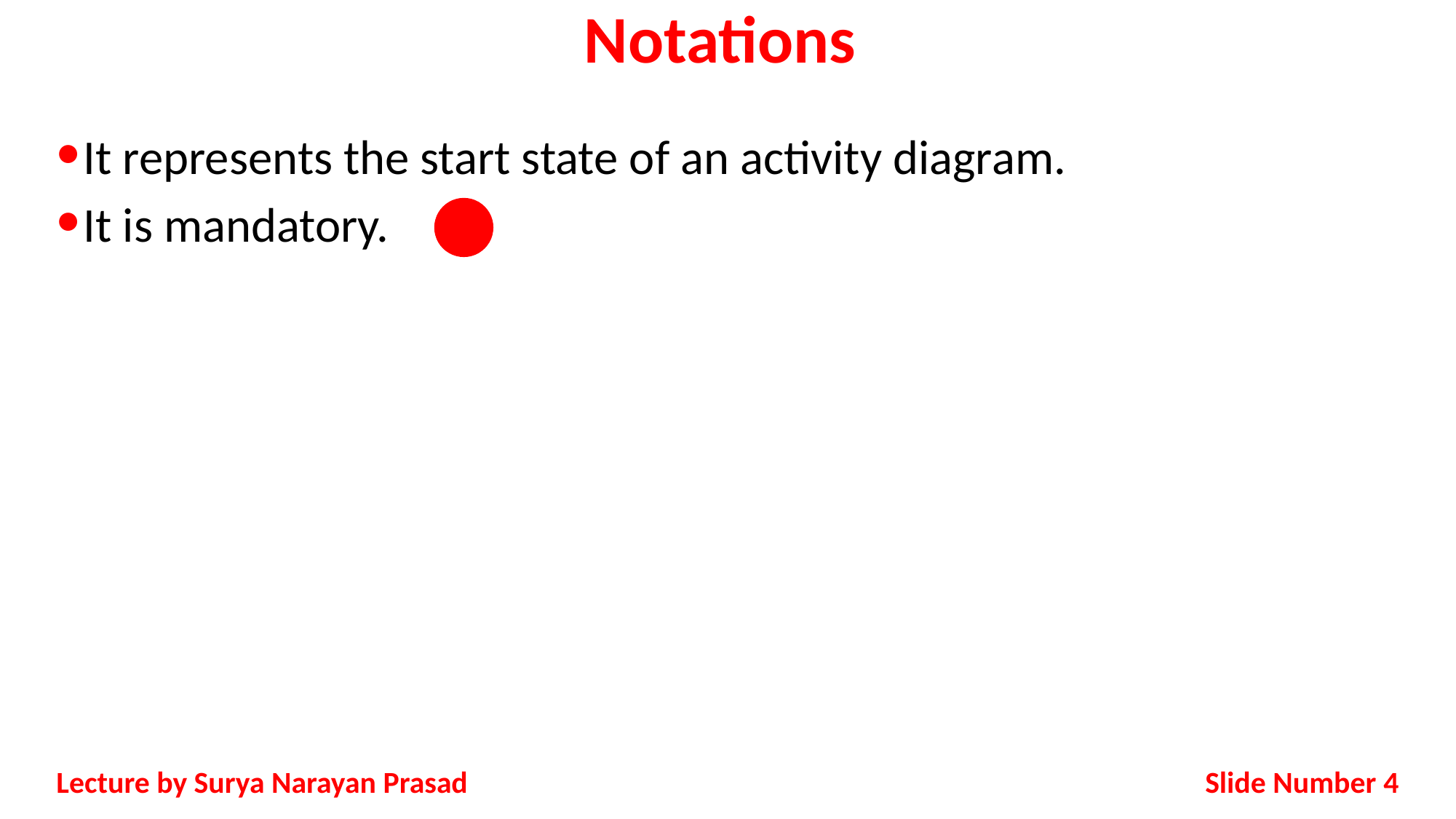

# Notations
It represents the start state of an activity diagram.
It is mandatory.

Slide Number 4
Lecture by Surya Narayan Prasad